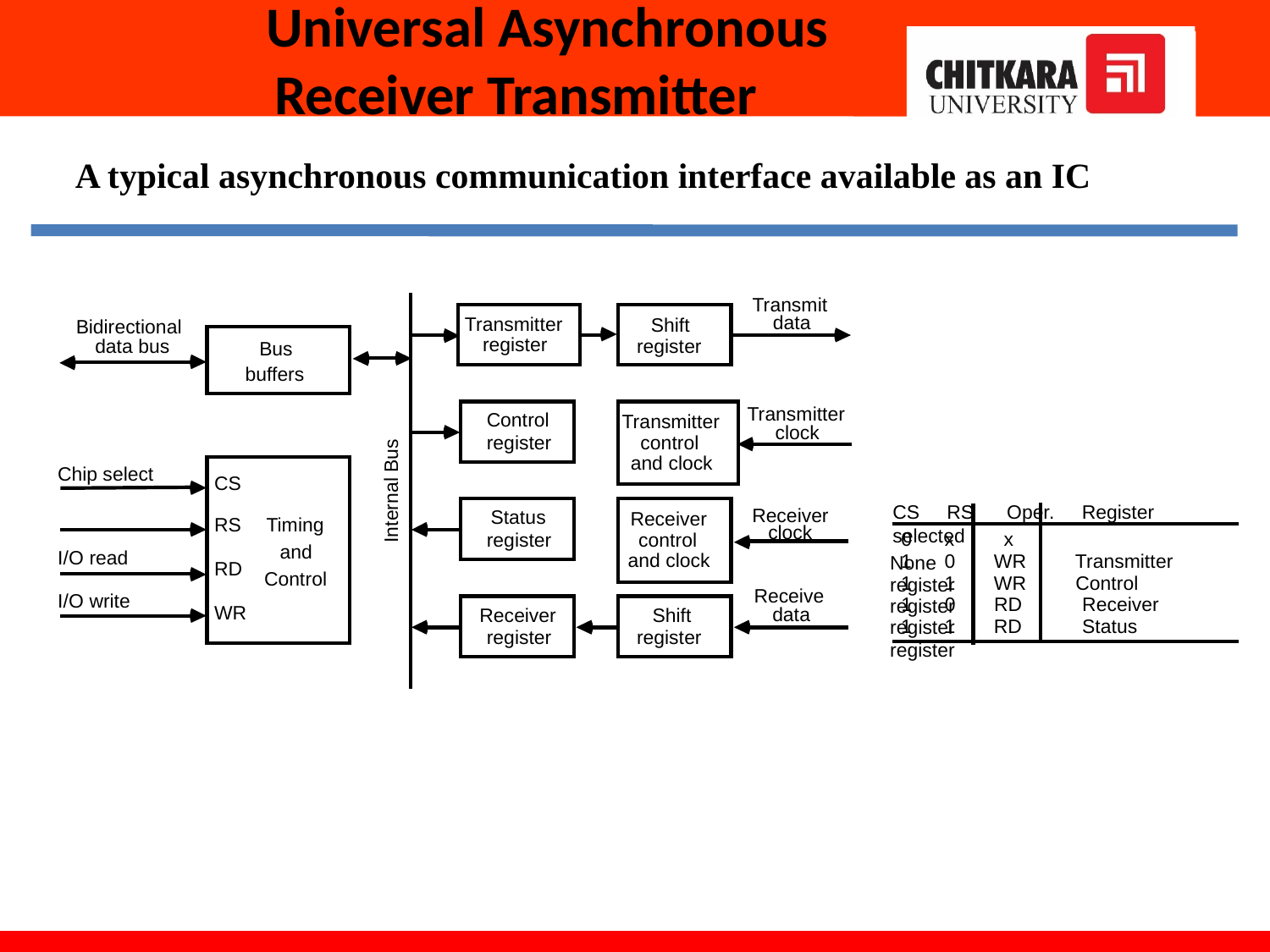

Universal Asynchronous
Receiver Transmitter
A typical asynchronous communication interface available as an IC
Transmit

data
Transmitter

Shift

Bidirectional

register

data bus
register

Bus

buffers
Transmitter

Control

Transmitter

clock

register
control

and clock
Chip select

CS
Internal Bus

CS     RS      Oper.     Register selected

  0      x         x            None
  1      0       WR         Transmitter register

  1      1       WR         Control register
  1      0       RD           Receiver register
  1      1       RD           Status register
Receiver

Status

Receiver

RS
Timing

clock

register
control

and

I/O read
and clock
RD
Control

Receive

I/O write
WR

data
Receiver

Shift

register
register